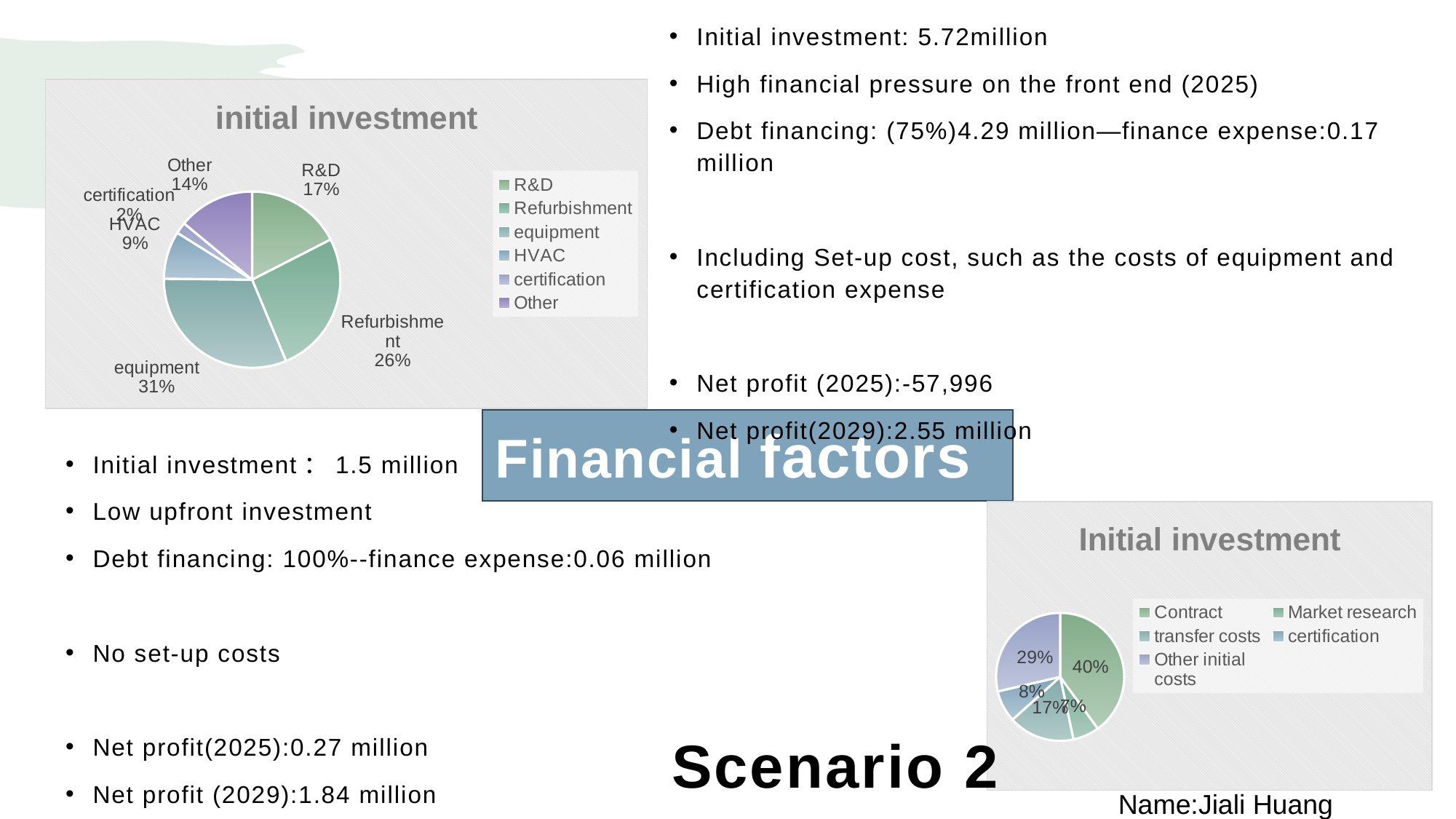

Initial investment: 5.72million
High financial pressure on the front end (2025)
Debt financing: (75%)4.29 million—finance expense:0.17 million

Including Set-up cost, such as the costs of equipment and certification expense

Net profit (2025):-57,996
Net profit(2029):2.55 million
# Scenario 1

### Chart:

| Category | initial investment |
|---|---|
| R&D | 1.0 |
| Refurbishment | 1.5 |
| equipment | 1.8 |
| HVAC | 0.5 |
| certification | 0.12 |
| Other | 0.8 |
Financial factors
Initial investment：1.5 million
Low upfront investment
Debt financing: 100%--finance expense:0.06 million

No set-up costs

Net profit(2025):0.27 million
Net profit (2029):1.84 million

### Chart:

| Category | Initial investment |
|---|---|
| Contract | 0.6 |
| Market research | 0.1 |
| transfer costs | 0.25 |
| certification | 0.12 |
| Other initial costs | 0.43 |
Scenario 2
Name:Jiali Huang 5664201